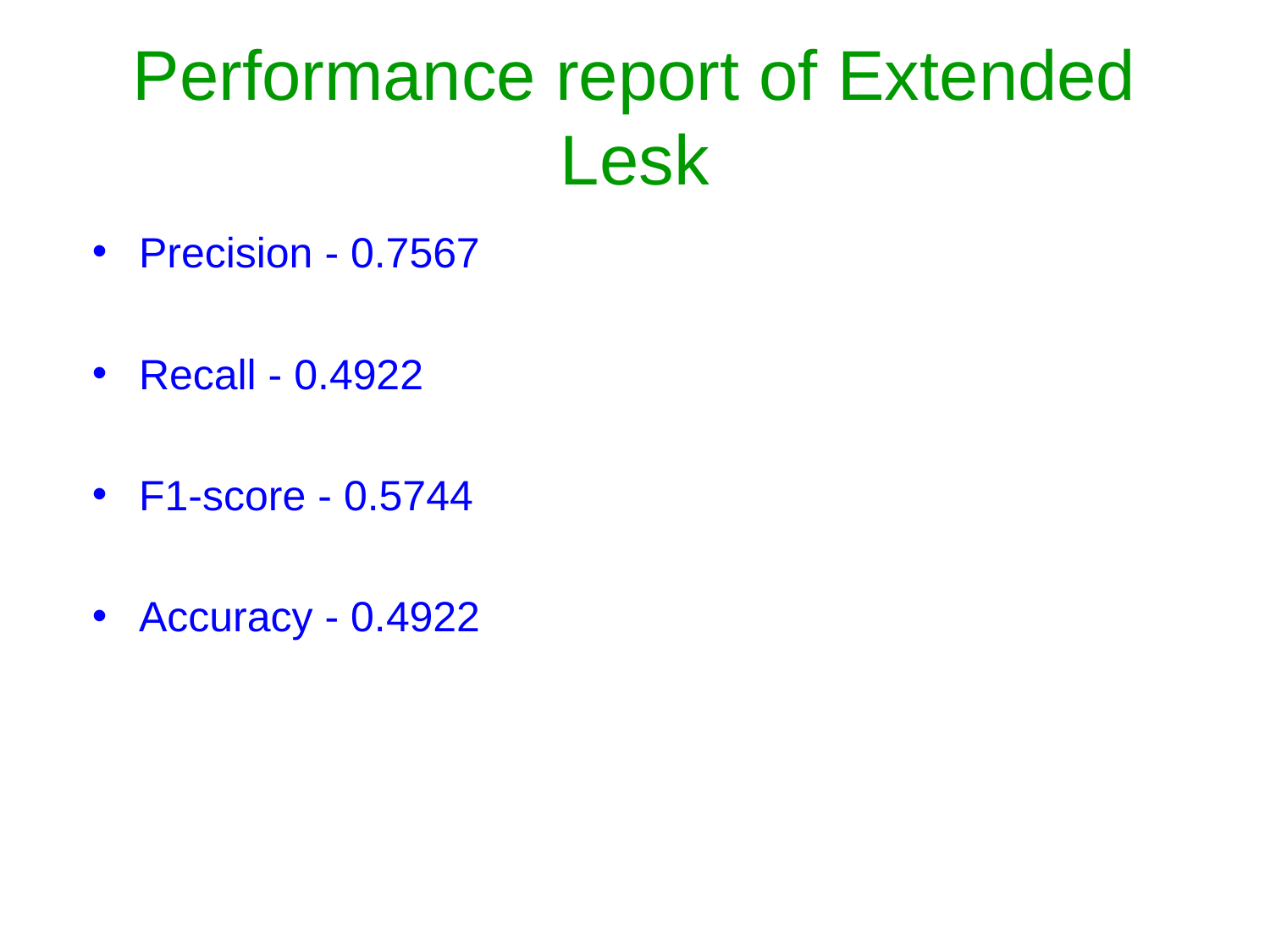

# Performance report of Extended  Lesk
Precision - 0.7567

Recall - 0.4922

F1-score - 0.5744

Accuracy - 0.4922